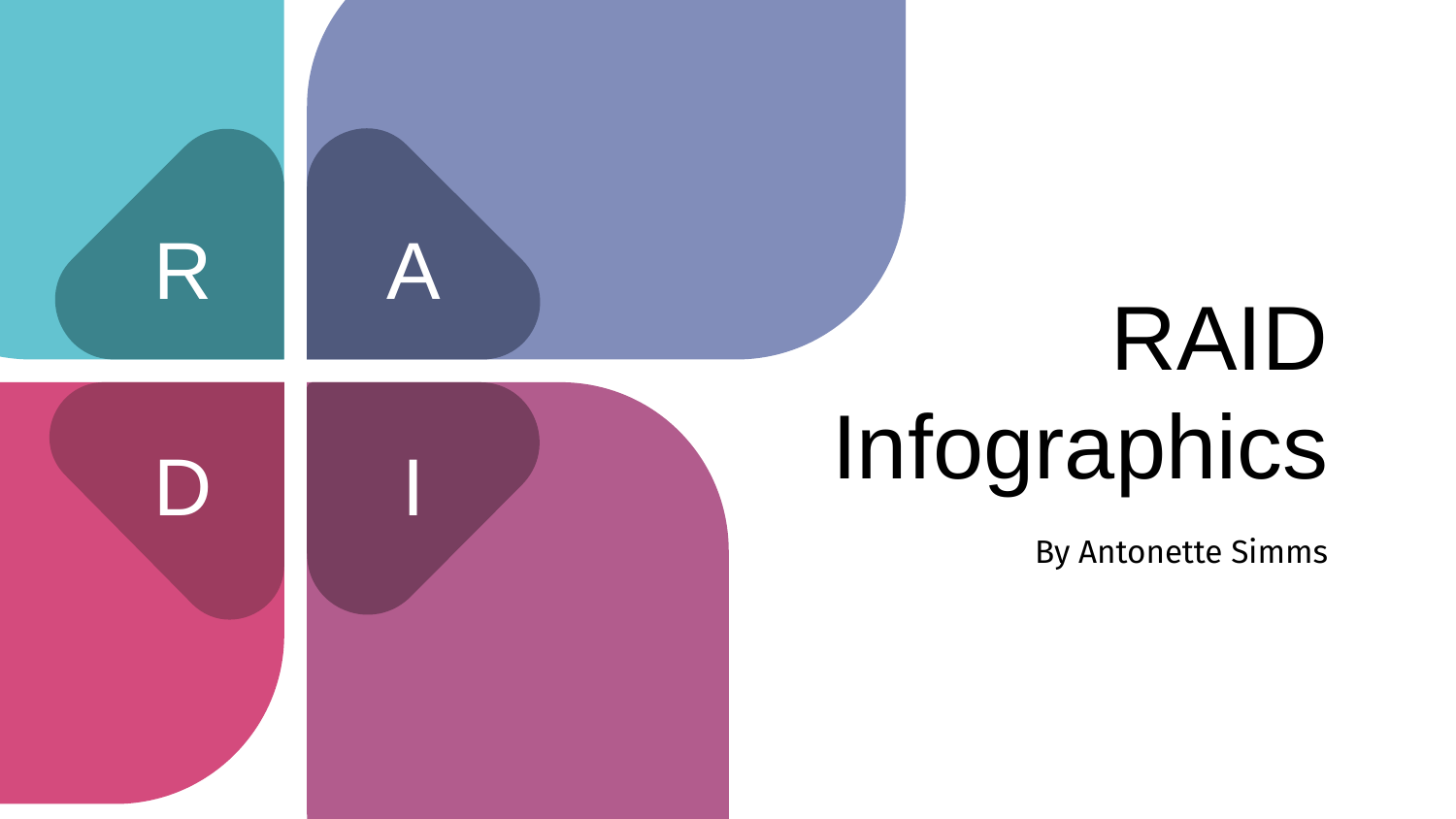

R
A
# RAID Infographics

D
I
By Antonette Simms